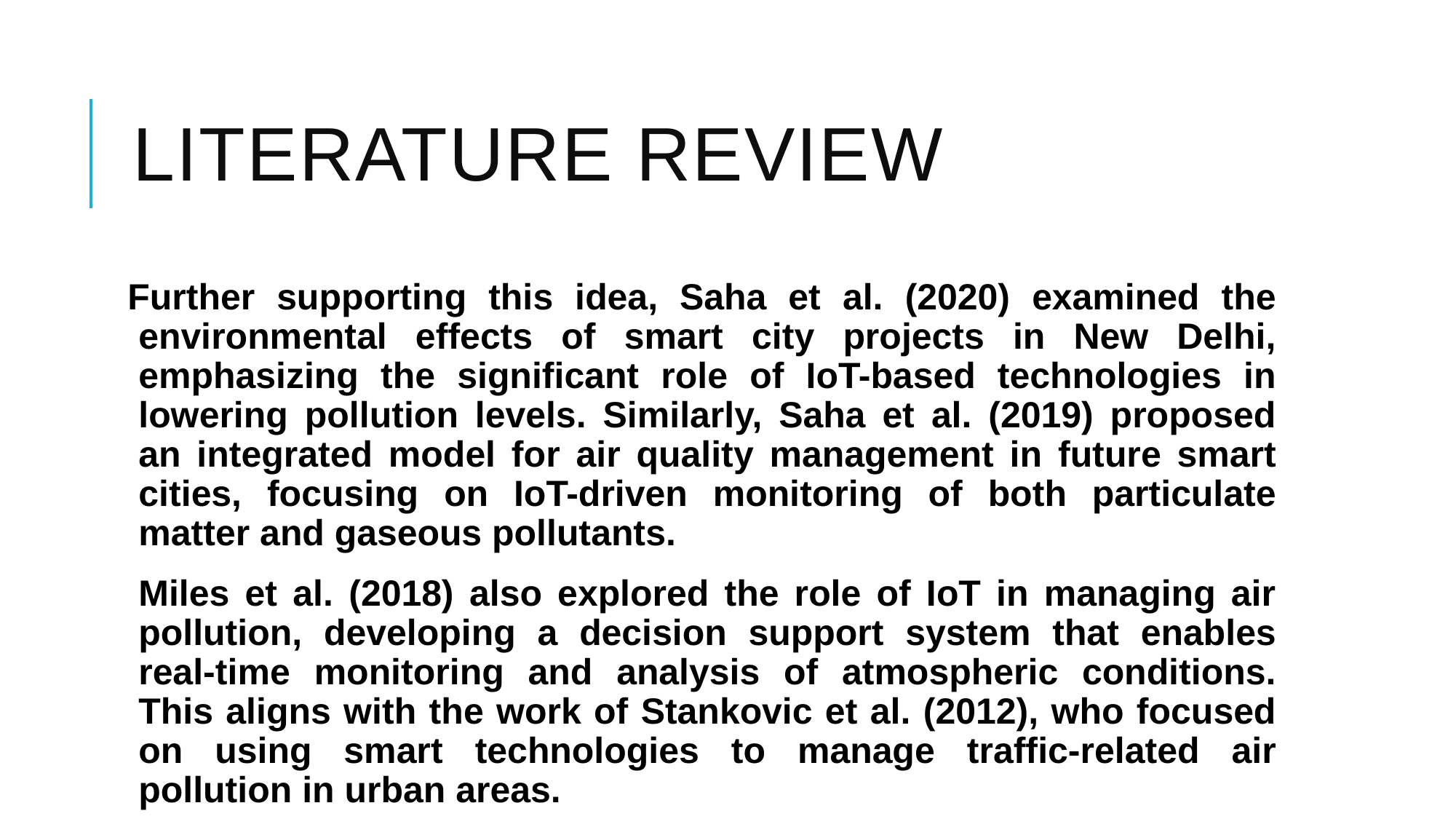

# Literature review
Further supporting this idea, Saha et al. (2020) examined the environmental effects of smart city projects in New Delhi, emphasizing the significant role of IoT-based technologies in lowering pollution levels. Similarly, Saha et al. (2019) proposed an integrated model for air quality management in future smart cities, focusing on IoT-driven monitoring of both particulate matter and gaseous pollutants.
Miles et al. (2018) also explored the role of IoT in managing air pollution, developing a decision support system that enables real-time monitoring and analysis of atmospheric conditions. This aligns with the work of Stankovic et al. (2012), who focused on using smart technologies to manage traffic-related air pollution in urban areas.